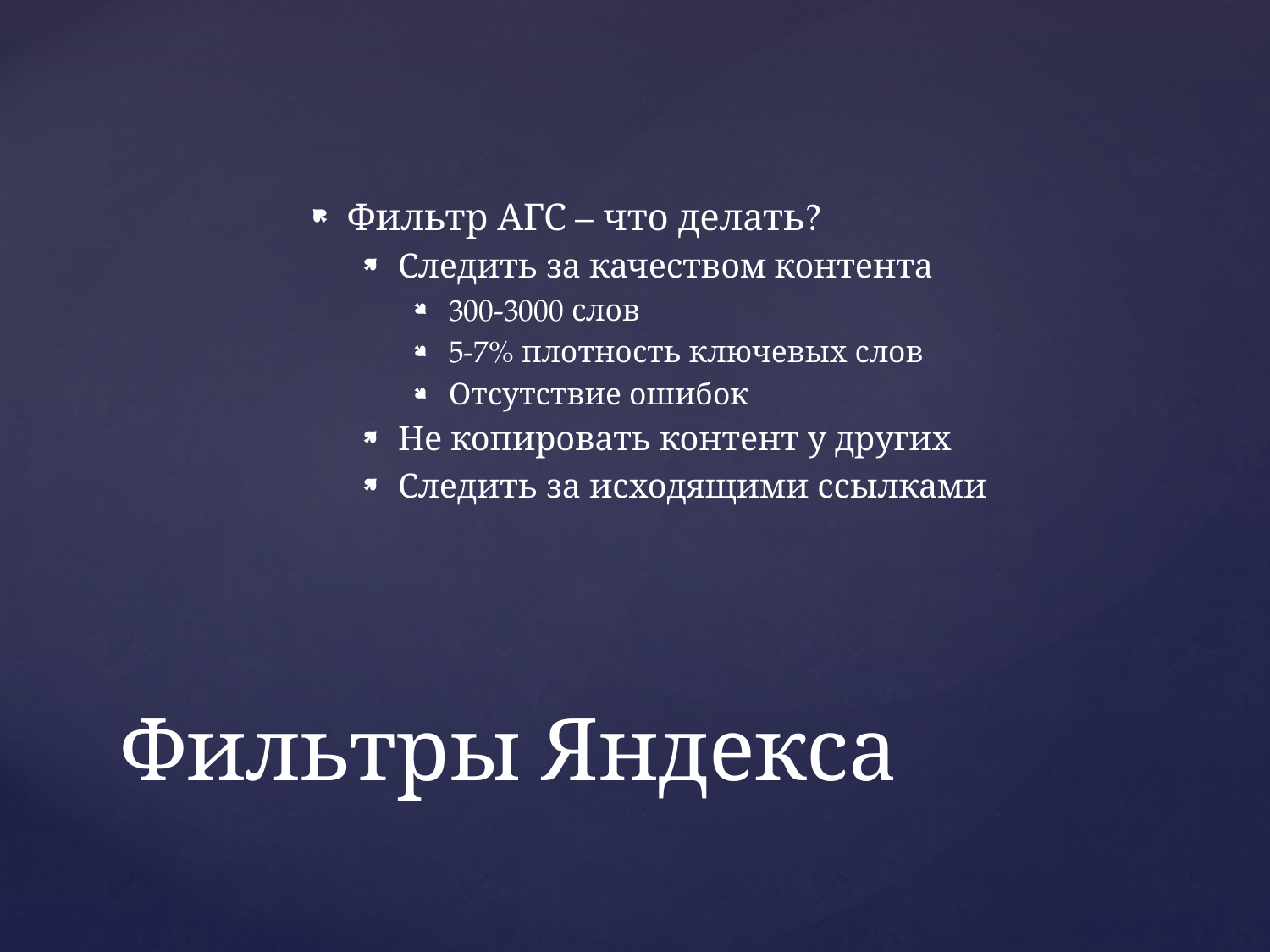

Фильтр АГС – что делать?
Следить за качеством контента
300-3000 слов
5-7% плотность ключевых слов
Отсутствие ошибок
Не копировать контент у других
Следить за исходящими ссылками
# Фильтры Яндекса